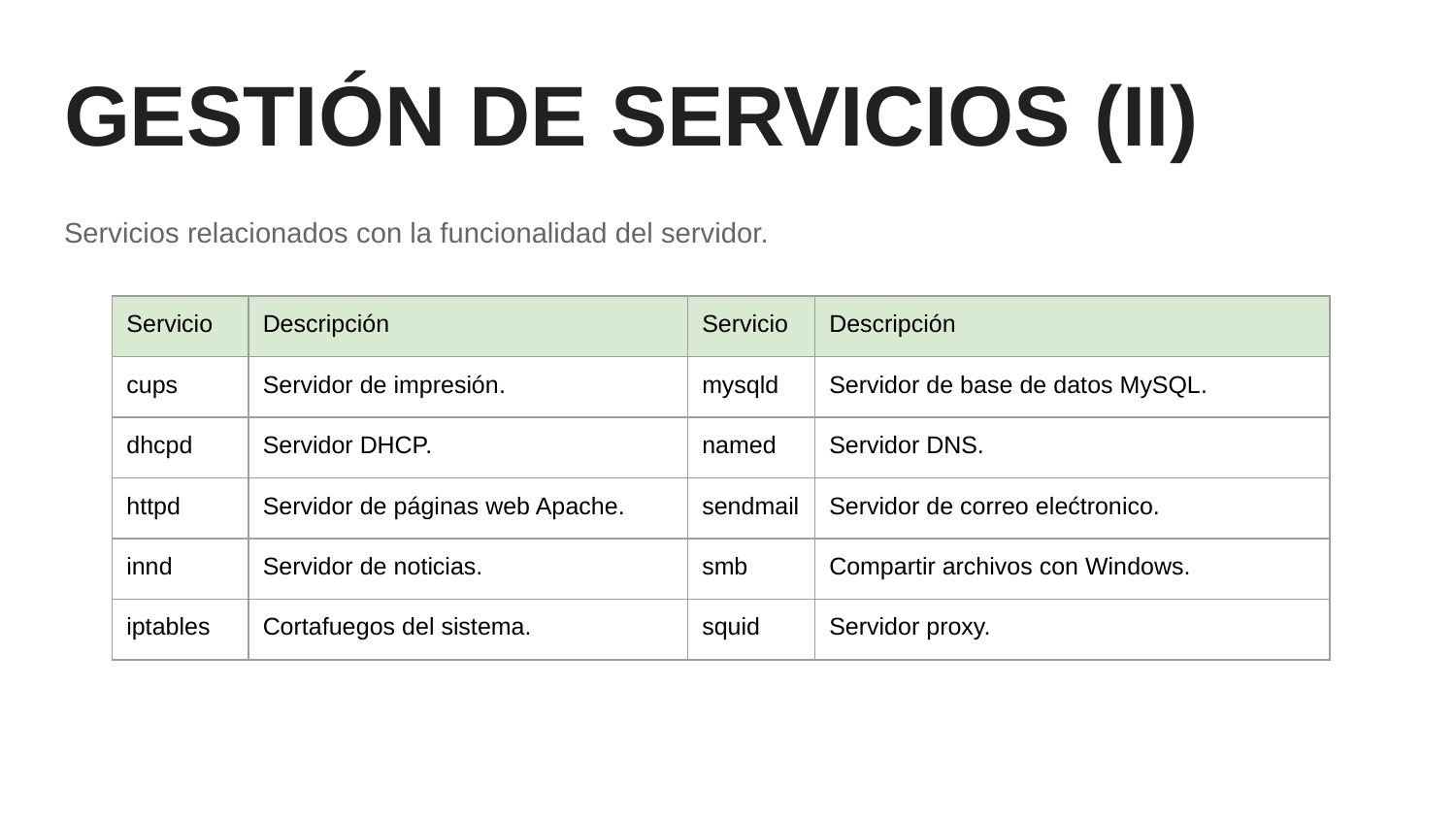

# GESTIÓN DE SERVICIOS (II)
Servicios relacionados con la funcionalidad del servidor.

| Servicio | Descripción | Servicio | Descripción |
| --- | --- | --- | --- |
| cups | Servidor de impresión. | mysqld | Servidor de base de datos MySQL. |
| dhcpd | Servidor DHCP. | named | Servidor DNS. |
| httpd | Servidor de páginas web Apache. | sendmail | Servidor de correo elećtronico. |
| innd | Servidor de noticias. | smb | Compartir archivos con Windows. |
| iptables | Cortafuegos del sistema. | squid | Servidor proxy. |